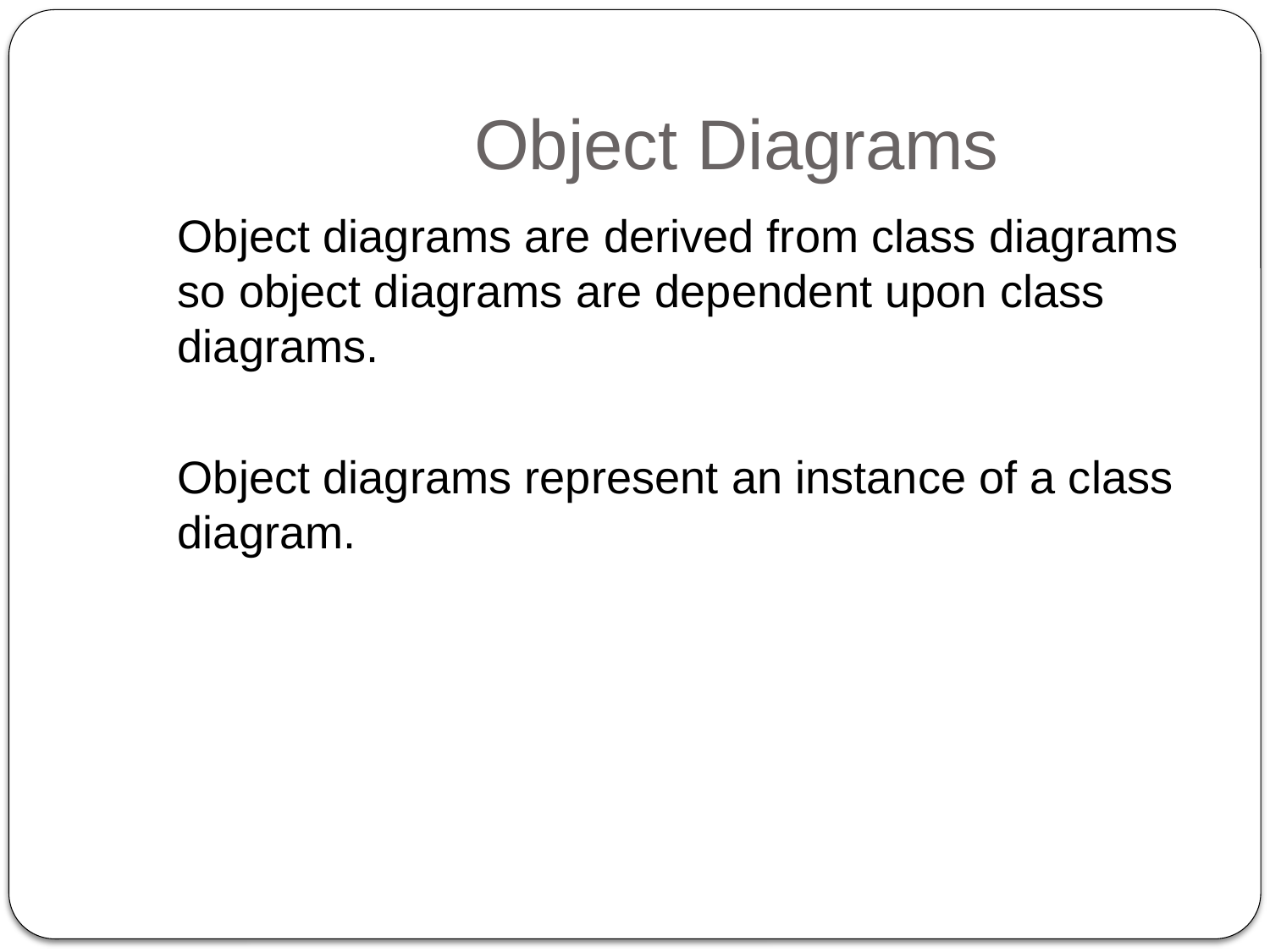

# Object Diagrams
   Object diagrams are derived from class diagrams so object diagrams are dependent upon class diagrams.

   Object diagrams represent an instance of a class diagram.